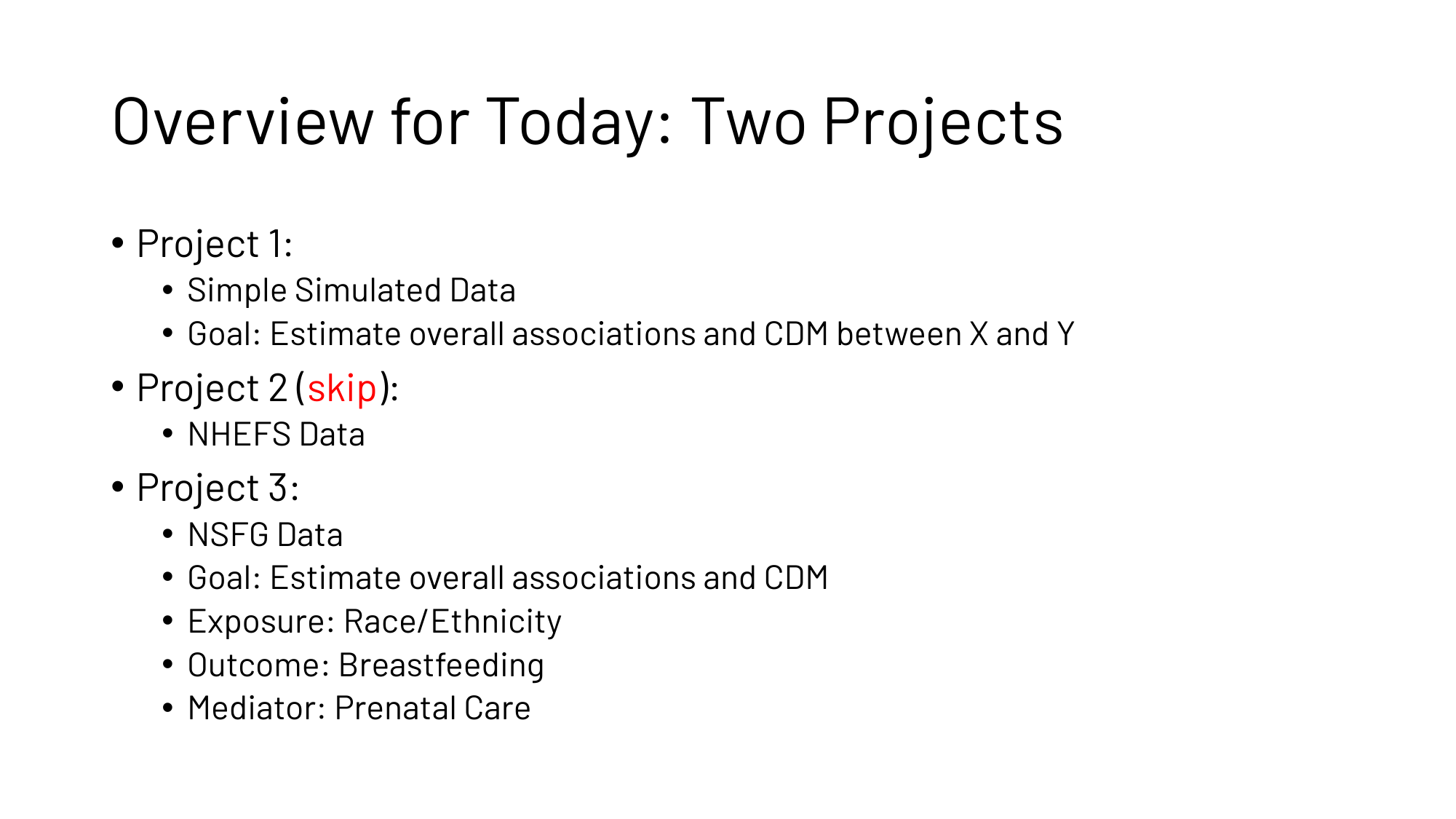

# Overview for Today: Two Projects
Project 1:
Simple Simulated Data
Goal: Estimate overall associations and CDM between X and Y
Project 2 (skip):
NHEFS Data
Project 3:
NSFG Data
Goal: Estimate overall associations and CDM
Exposure: Race/Ethnicity
Outcome: Breastfeeding
Mediator: Prenatal Care